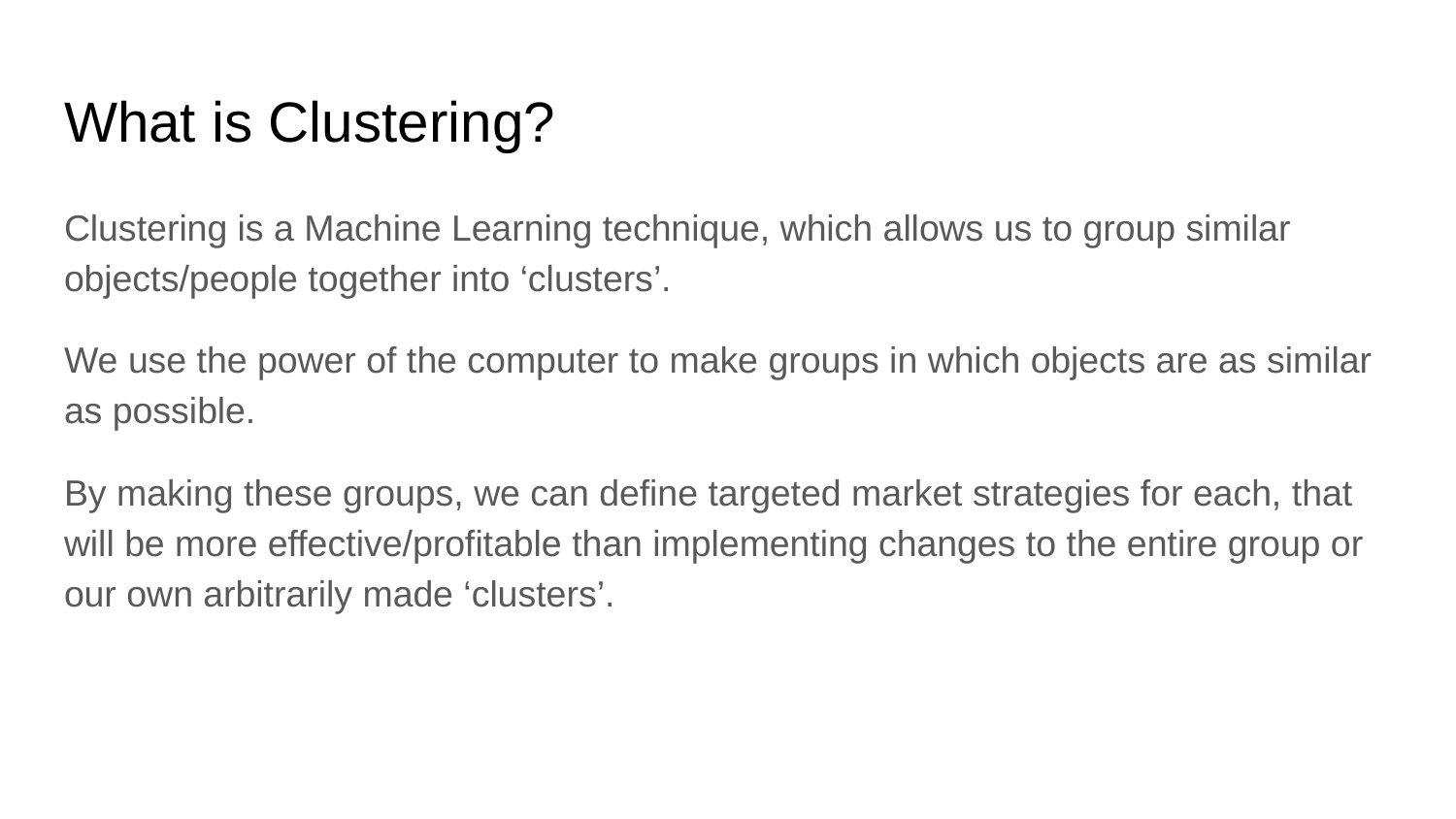

# What is Clustering?
Clustering is a Machine Learning technique, which allows us to group similar objects/people together into ‘clusters’.
We use the power of the computer to make groups in which objects are as similar as possible.
By making these groups, we can define targeted market strategies for each, that will be more effective/profitable than implementing changes to the entire group or our own arbitrarily made ‘clusters’.